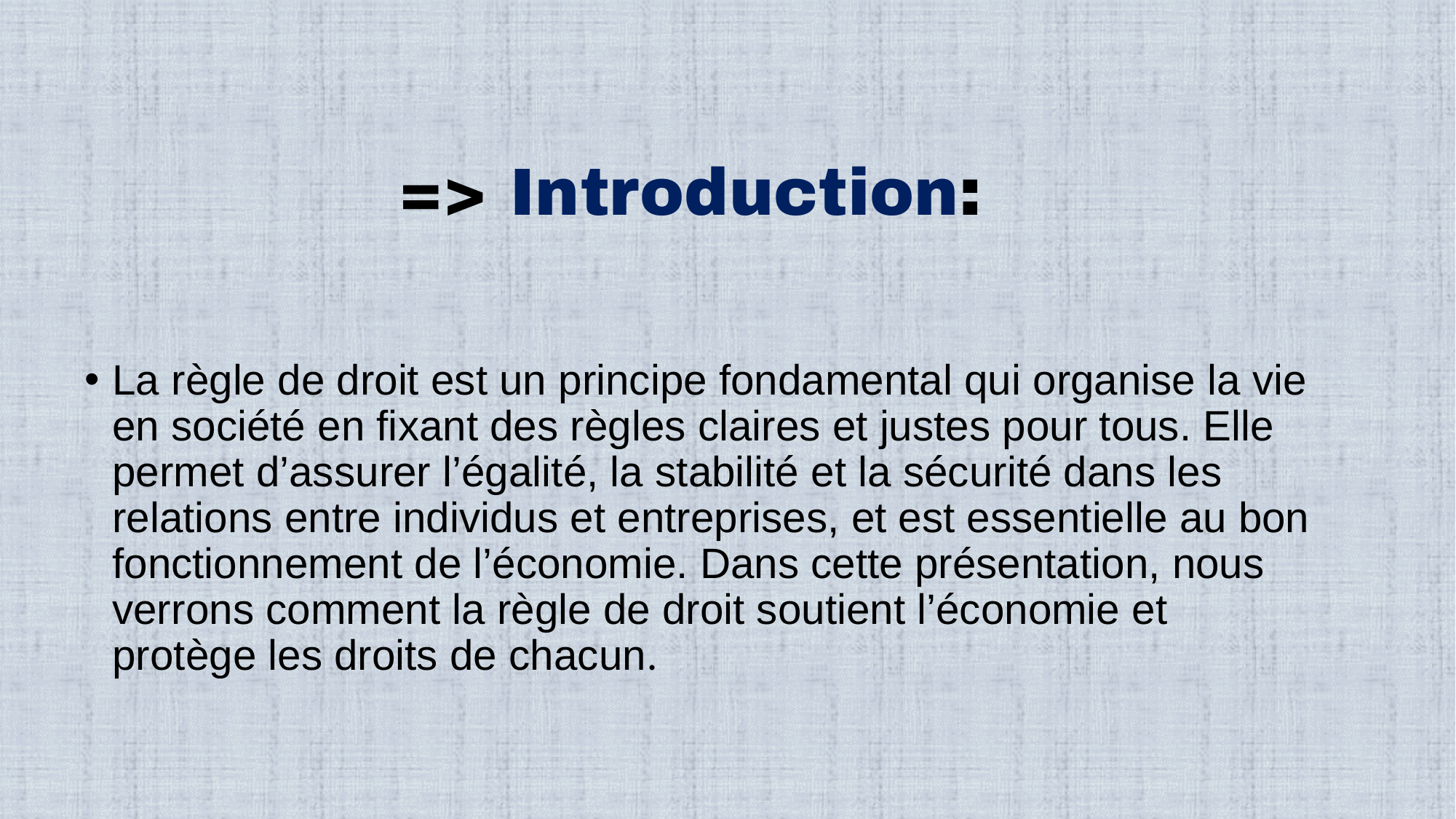

# => Introduction:
La règle de droit est un principe fondamental qui organise la vie en société en fixant des règles claires et justes pour tous. Elle permet d’assurer l’égalité, la stabilité et la sécurité dans les relations entre individus et entreprises, et est essentielle au bon fonctionnement de l’économie. Dans cette présentation, nous verrons comment la règle de droit soutient l’économie et protège les droits de chacun.